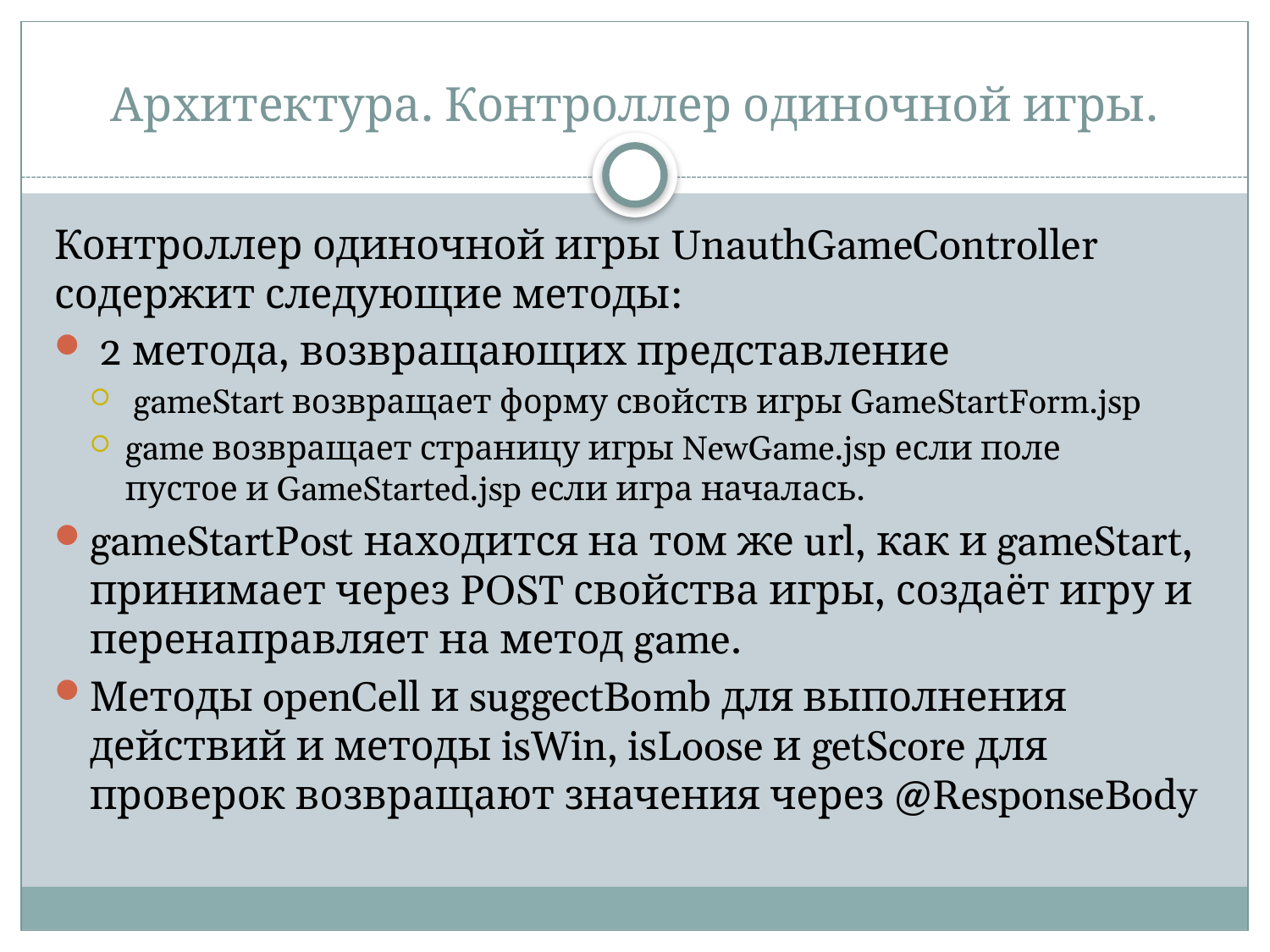

# Архитектура. Контроллер одиночной игры.
Контроллер одиночной игры UnauthGameController содержит следующие методы:
 2 метода, возвращающих представление
 gameStart возвращает форму свойств игры GameStartForm.jsp
game возвращает страницу игры NewGame.jsp если поле пустое и GameStarted.jsp если игра началась.
gameStartPost находится на том же url, как и gameStart, принимает через POST свойства игры, создаёт игру и перенаправляет на метод game.
Методы openCell и suggectBomb для выполнения действий и методы isWin, isLoose и getScore для проверок возвращают значения через @ResponseBody